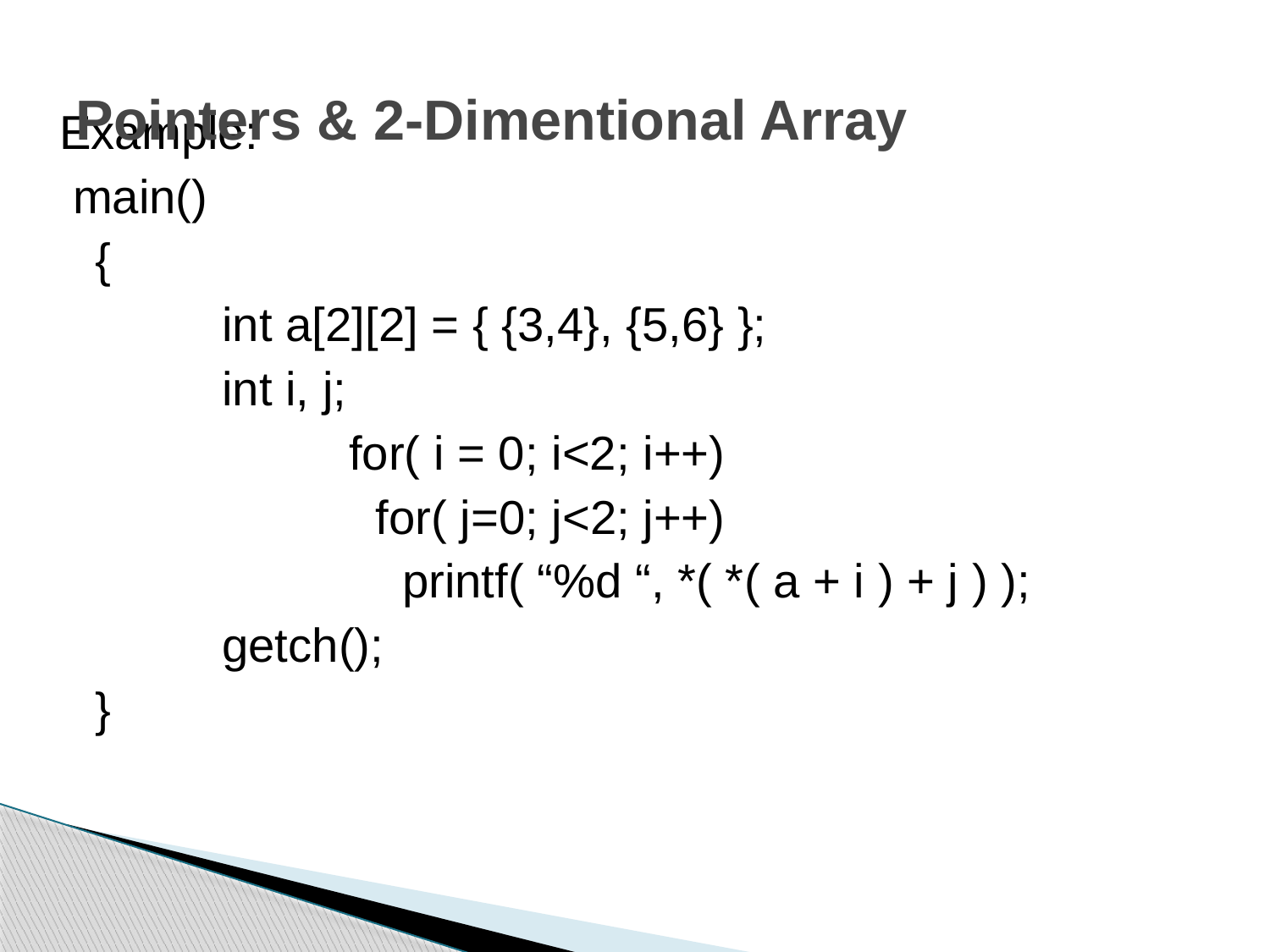

# Pointers & 2-Dimentional Array
Example:
 main()
	{
		int a[2][2] = { {3,4}, {5,6} };
		int i, j;
			for( i = 0; i<2; i++)
			  for( j=0; j<2; j++)
			    printf( “%d “, *( *( a + i ) + j ) );
		getch();
	}